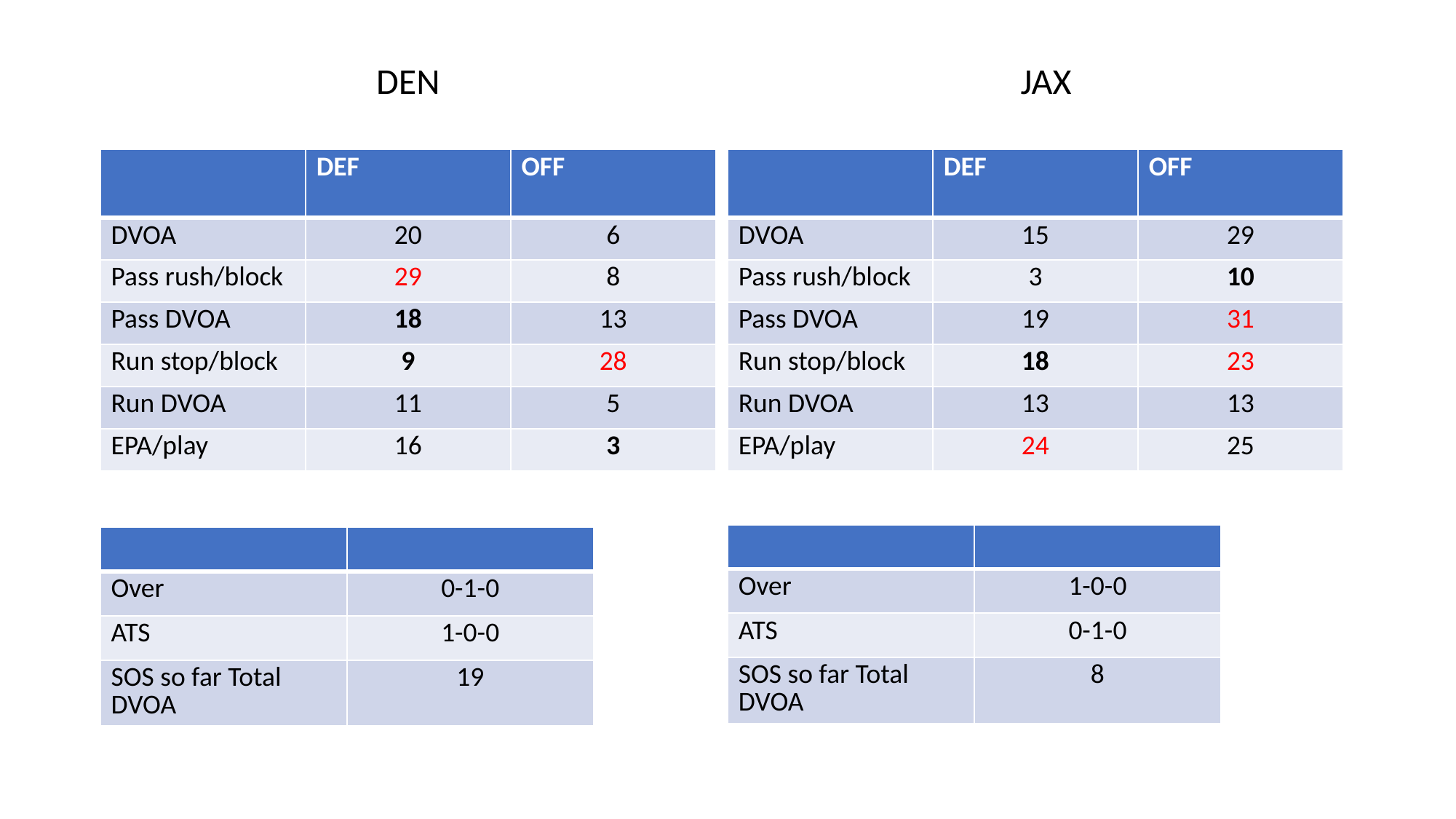

DEN
JAX
|  | DEF | OFF |
| --- | --- | --- |
| DVOA | 20 | 6 |
| Pass rush/block | 29 | 8 |
| Pass DVOA | 18 | 13 |
| Run stop/block | 9 | 28 |
| Run DVOA | 11 | 5 |
| EPA/play | 16 | 3 |
|  | DEF | OFF |
| --- | --- | --- |
| DVOA | 15 | 29 |
| Pass rush/block | 3 | 10 |
| Pass DVOA | 19 | 31 |
| Run stop/block | 18 | 23 |
| Run DVOA | 13 | 13 |
| EPA/play | 24 | 25 |
|  |  |
| --- | --- |
| Over | 1-0-0 |
| ATS | 0-1-0 |
| SOS so far Total DVOA | 8 |
|  |  |
| --- | --- |
| Over | 0-1-0 |
| ATS | 1-0-0 |
| SOS so far Total DVOA | 19 |